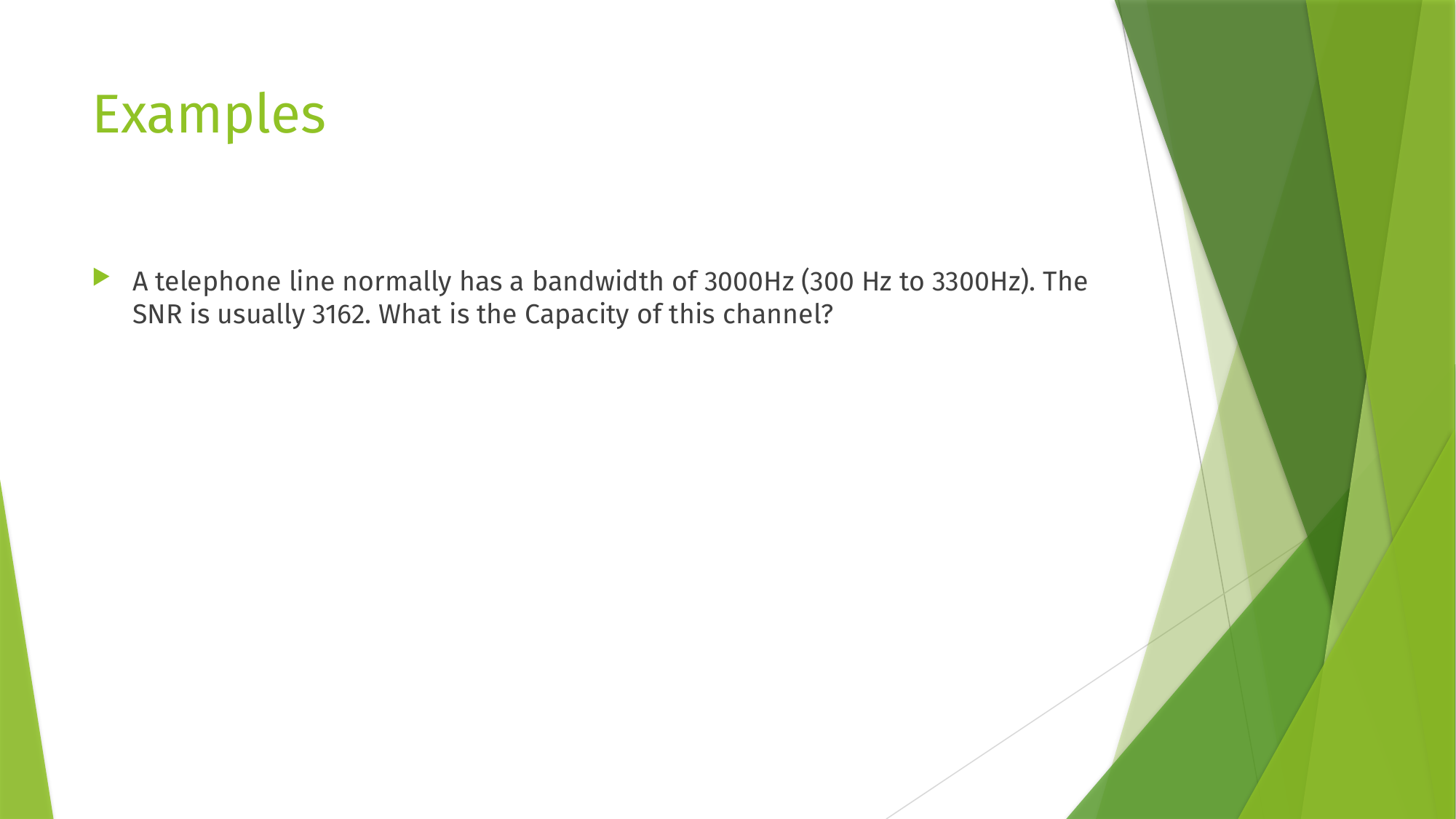

# Examples
A telephone line normally has a bandwidth of 3000Hz (300 Hz to 3300Hz). The SNR is usually 3162. What is the Capacity of this channel?